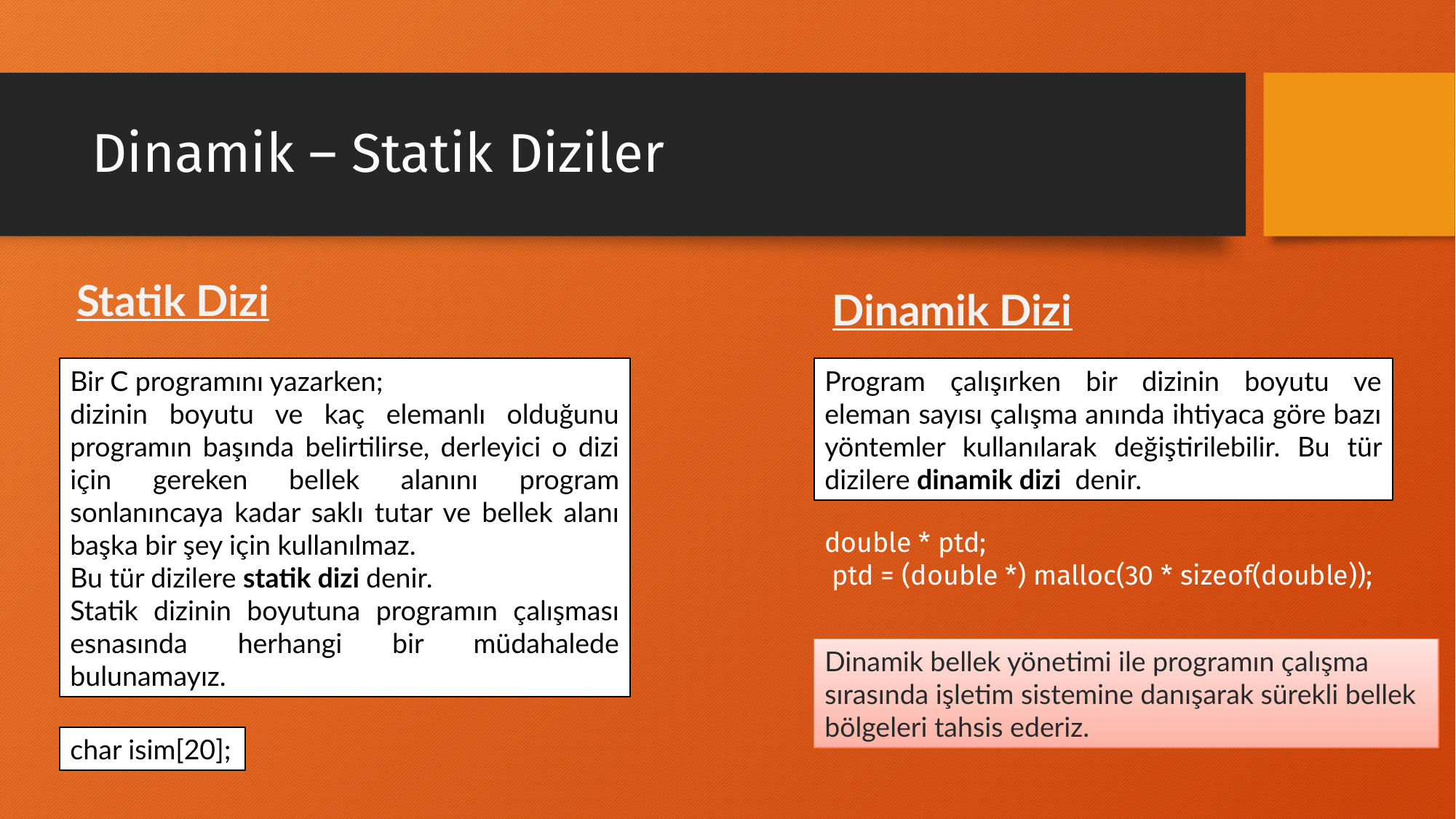

# Dinamik – Statik Diziler
Statik Dizi
Dinamik Dizi
Bir C programını yazarken;
dizinin boyutu ve kaç elemanlı olduğunu programın başında belirtilirse, derleyici o dizi için gereken bellek alanını program sonlanıncaya kadar saklı tutar ve bellek alanı başka bir şey için kullanılmaz.
Bu tür dizilere statik dizi denir.
Statik dizinin boyutuna programın çalışması esnasında herhangi bir müdahalede bulunamayız.
Program çalışırken bir dizinin boyutu ve eleman sayısı çalışma anında ihtiyaca göre bazı yöntemler kullanılarak değiştirilebilir. Bu tür dizilere dinamik dizi  denir.
double * ptd;
 ptd = (double *) malloc(30 * sizeof(double));
Dinamik bellek yönetimi ile programın çalışma sırasında işletim sistemine danışarak sürekli bellek bölgeleri tahsis ederiz.
char isim[20];